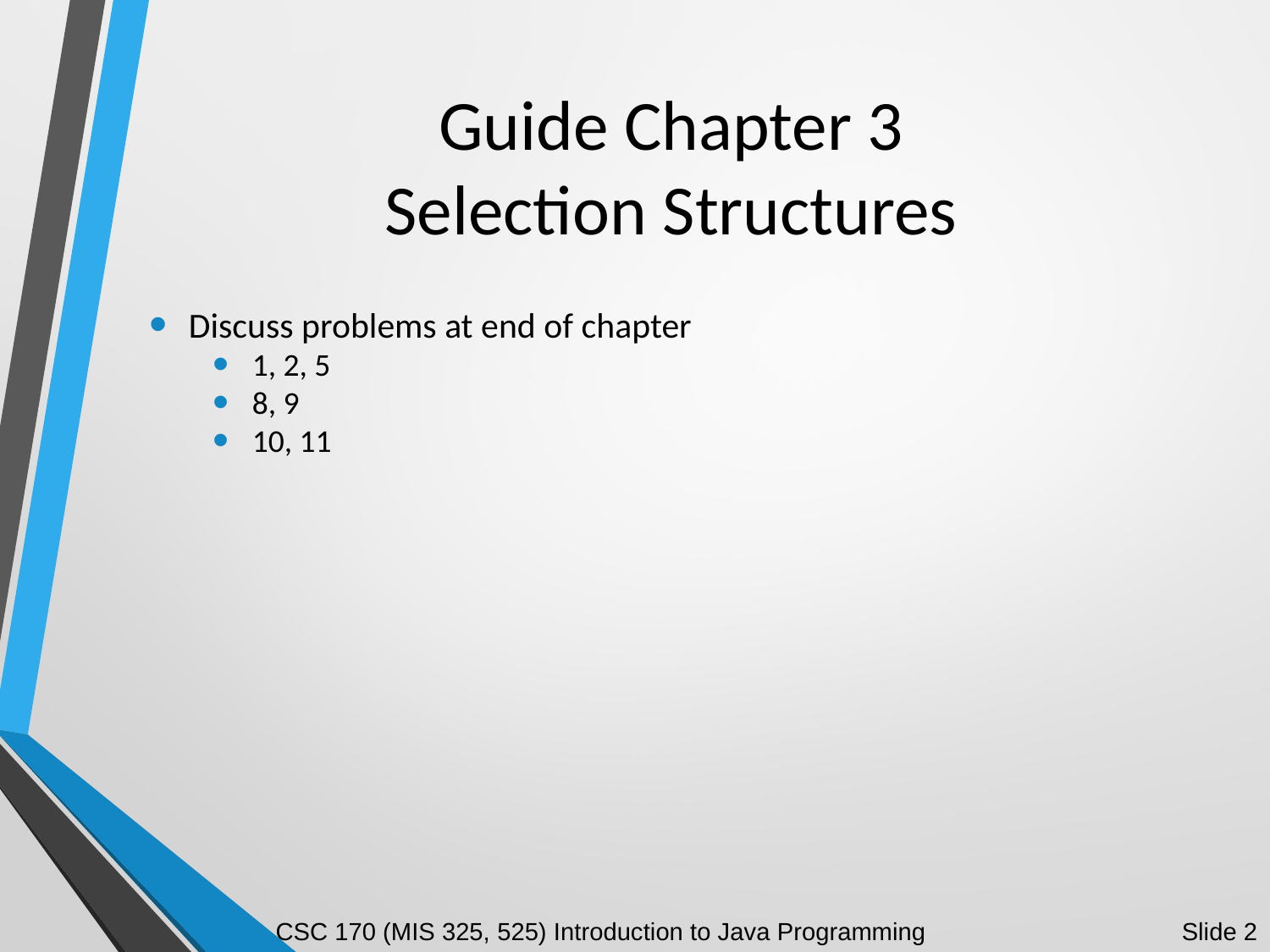

# Guide Chapter 3 Selection Structures
Discuss problems at end of chapter
1, 2, 5
8, 9
10, 11